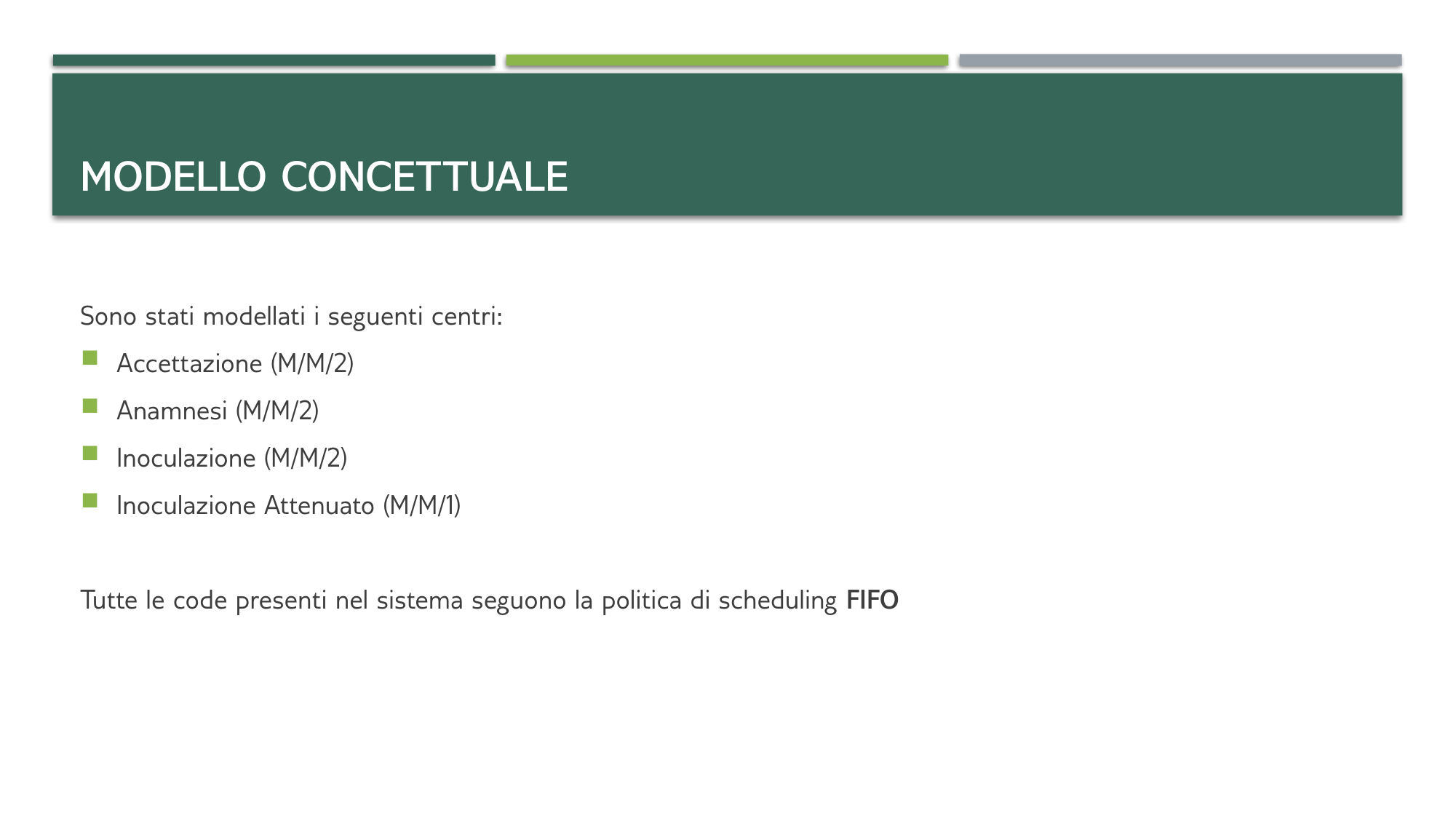

# Modello Concettuale
Sono stati modellati i seguenti centri:
Accettazione (M/M/2)
Anamnesi (M/M/2)
Inoculazione (M/M/2)
Inoculazione Attenuato (M/M/1)

Tutte le code presenti nel sistema seguono la politica di scheduling FIFO